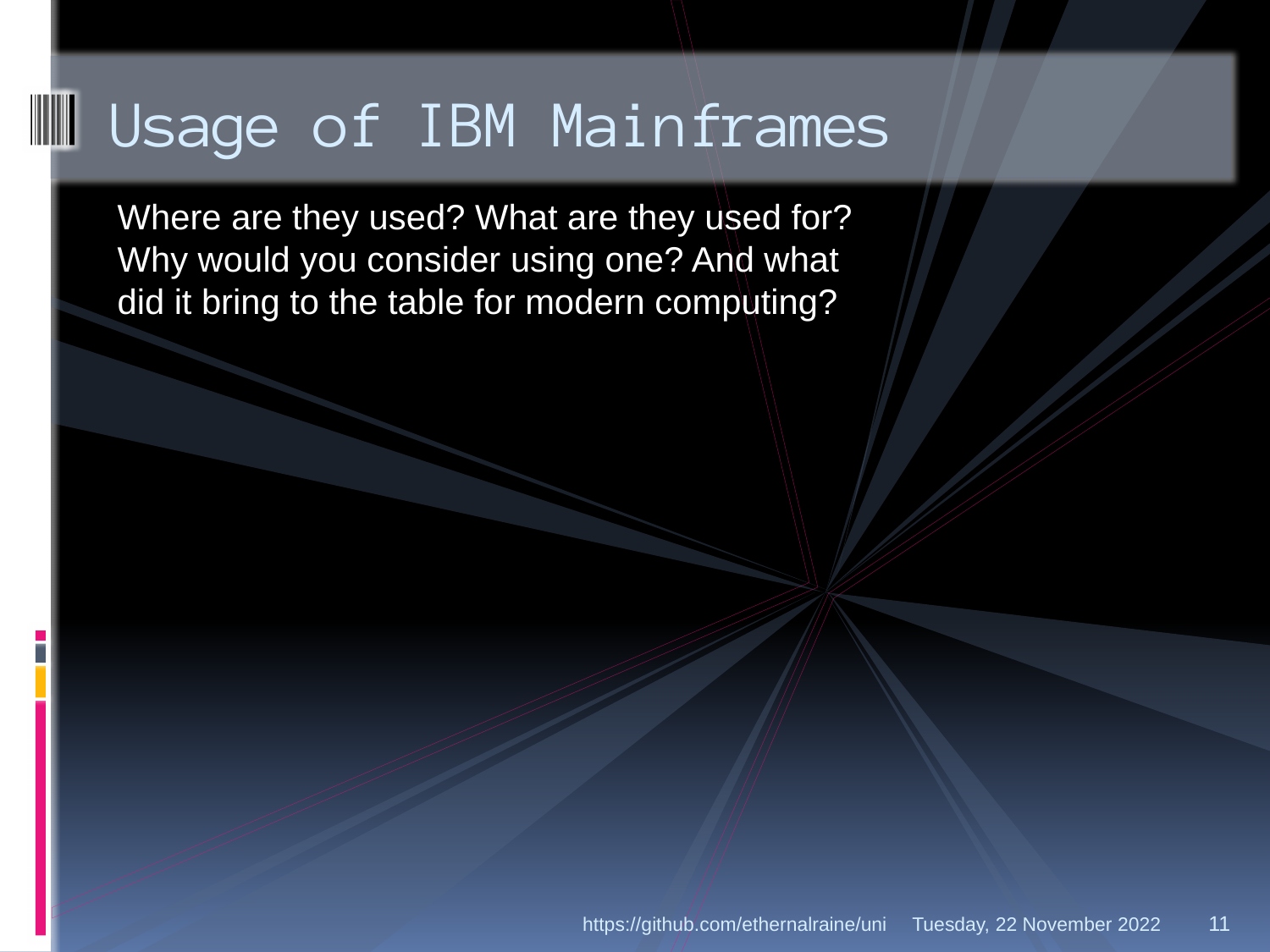

# Usage of IBM Mainframes
Where are they used? What are they used for? Why would you consider using one? And what did it bring to the table for modern computing?
https://github.com/ethernalraine/uni
Tuesday, 22 November 2022
11